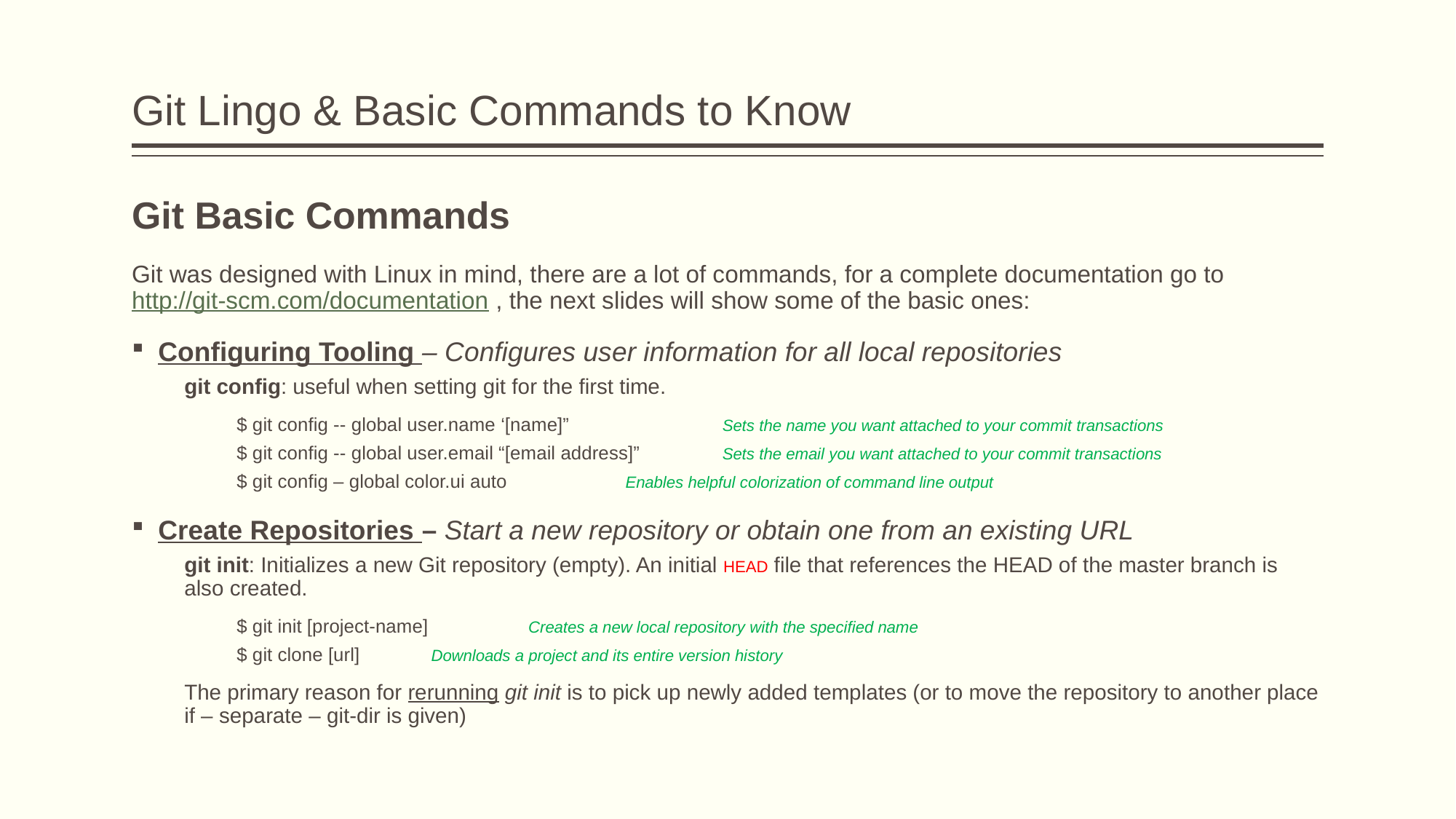

# Git Lingo & Basic Commands to Know
Git Basic Commands
Git was designed with Linux in mind, there are a lot of commands, for a complete documentation go to http://git-scm.com/documentation , the next slides will show some of the basic ones:
Configuring Tooling – Configures user information for all local repositories
git config: useful when setting git for the first time.
$ git config -- global user.name ‘[name]”           	Sets the name you want attached to your commit transactions
$ git config -- global user.email “[email address]”  	Sets the email you want attached to your commit transactions
$ git config – global color.ui auto                 	Enables helpful colorization of command line output
Create Repositories – Start a new repository or obtain one from an existing URL
git init: Initializes a new Git repository (empty). An initial HEAD file that references the HEAD of the master branch is also created.
$ git init [project-name] 	Creates a new local repository with the specified name
$ git clone [url]         	Downloads a project and its entire version history
The primary reason for rerunning git init is to pick up newly added templates (or to move the repository to another place if – separate – git-dir is given)